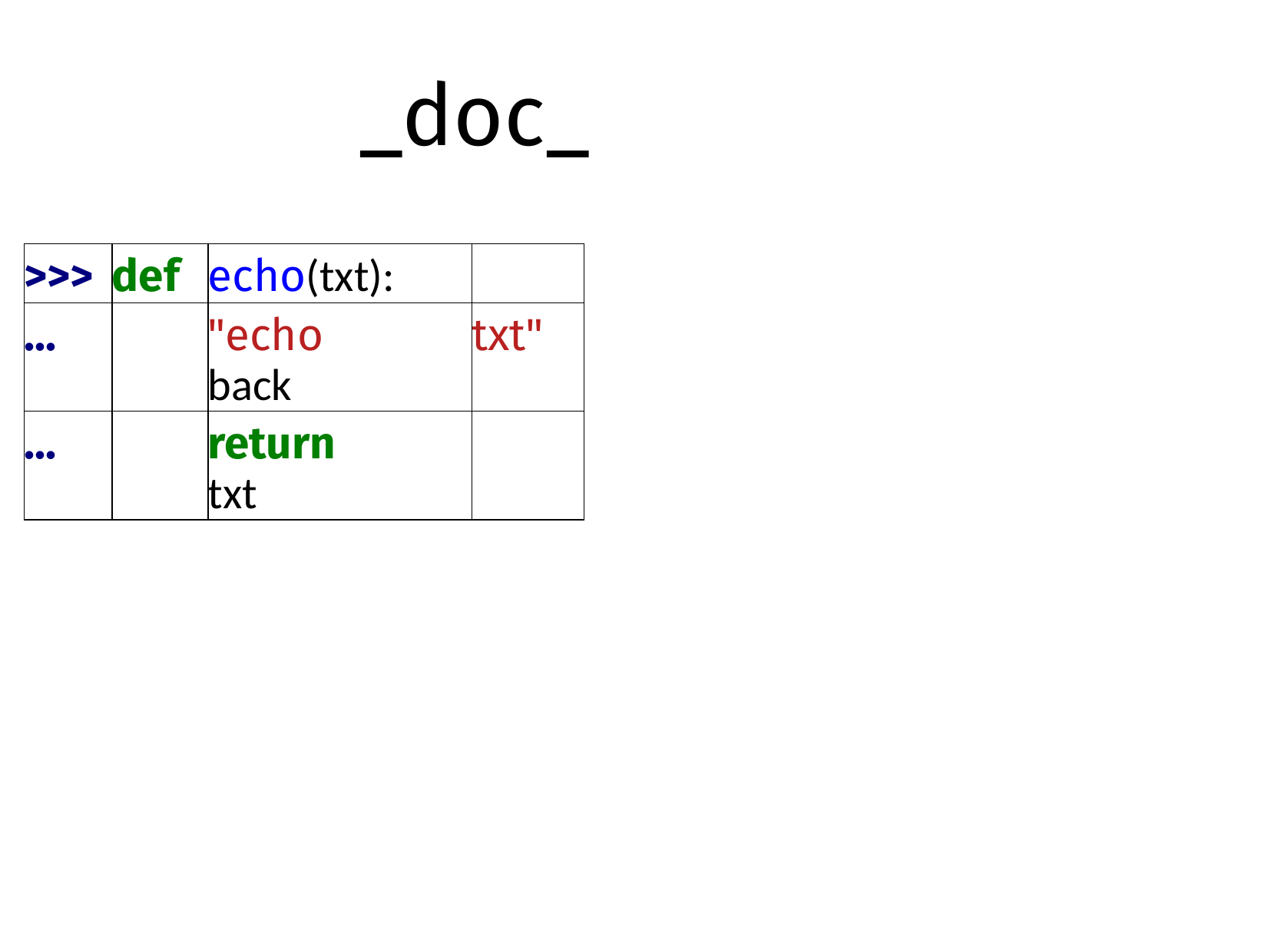

# _doc_
| >>> | def | echo(txt): |  |
| --- | --- | --- | --- |
| ... |  | "echo back | txt" |
| ... |  | return txt |  |